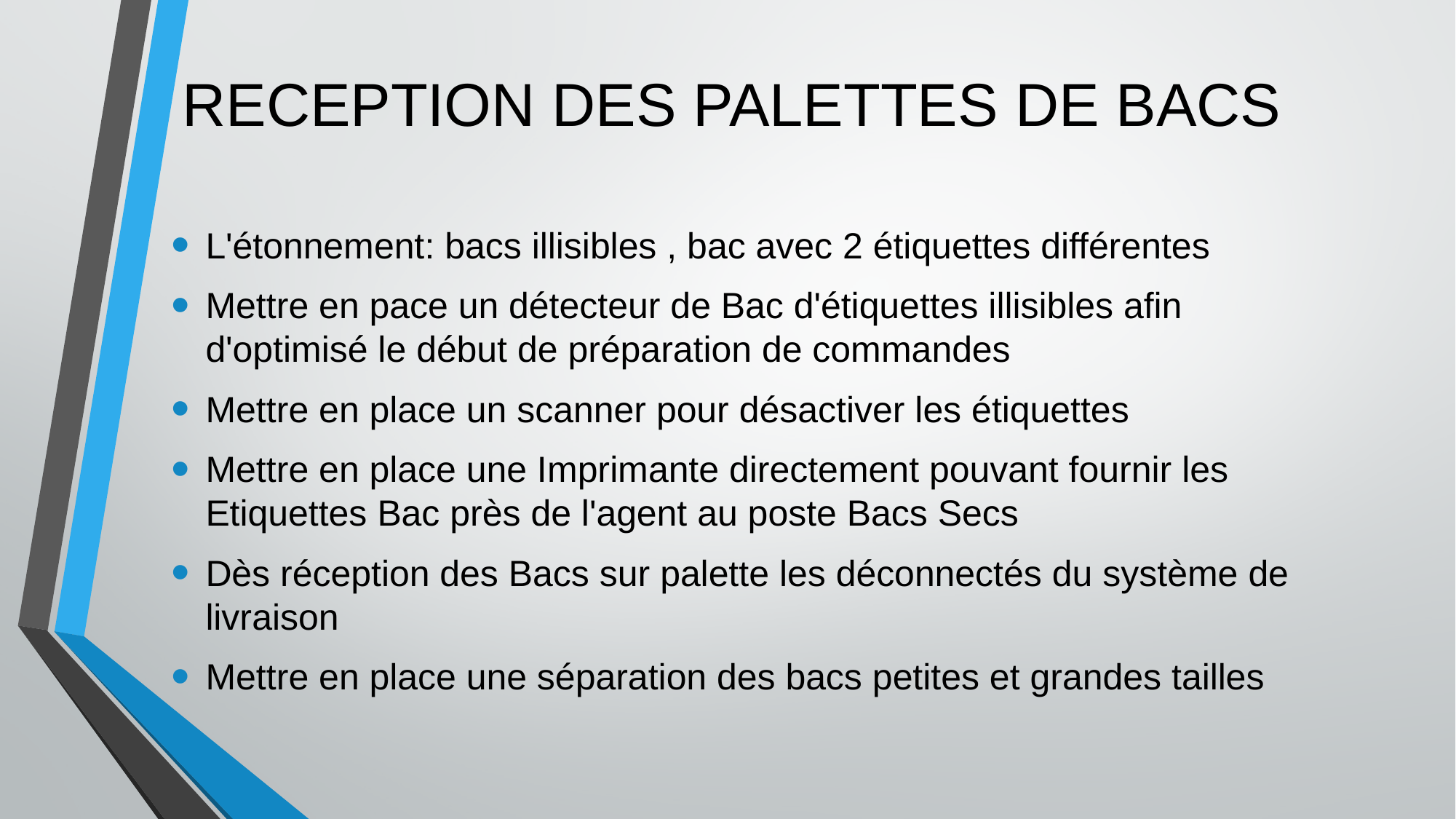

# RECEPTION DES PALETTES DE BACS
L'étonnement: bacs illisibles , bac avec 2 étiquettes différentes
Mettre en pace un détecteur de Bac d'étiquettes illisibles afin d'optimisé le début de préparation de commandes
Mettre en place un scanner pour désactiver les étiquettes
Mettre en place une Imprimante directement pouvant fournir les Etiquettes Bac près de l'agent au poste Bacs Secs
Dès réception des Bacs sur palette les déconnectés du système de livraison
Mettre en place une séparation des bacs petites et grandes tailles